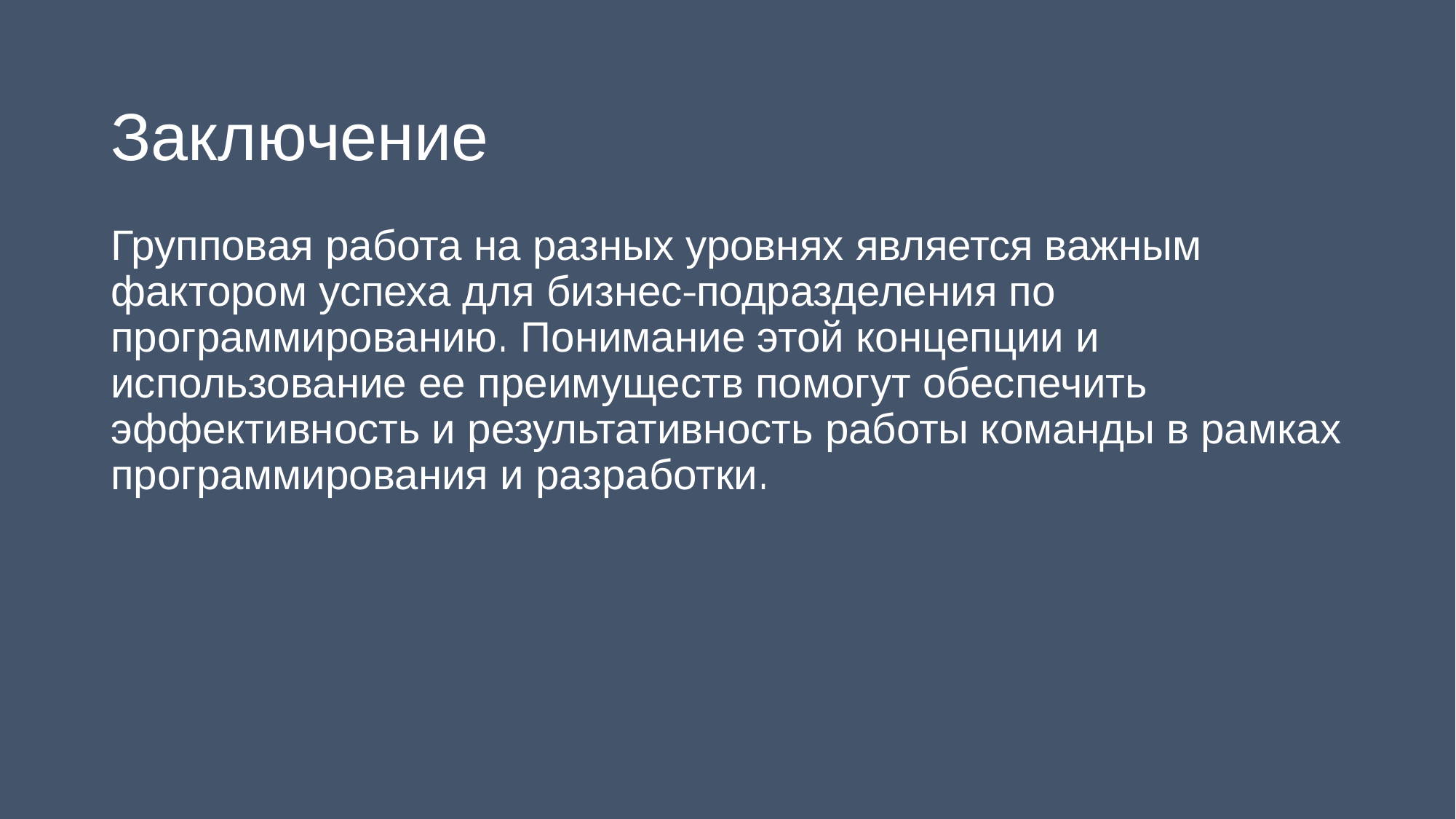

# Заключение
Групповая работа на разных уровнях является важным фактором успеха для бизнес-подразделения по программированию. Понимание этой концепции и использование ее преимуществ помогут обеспечить эффективность и результативность работы команды в рамках программирования и разработки.